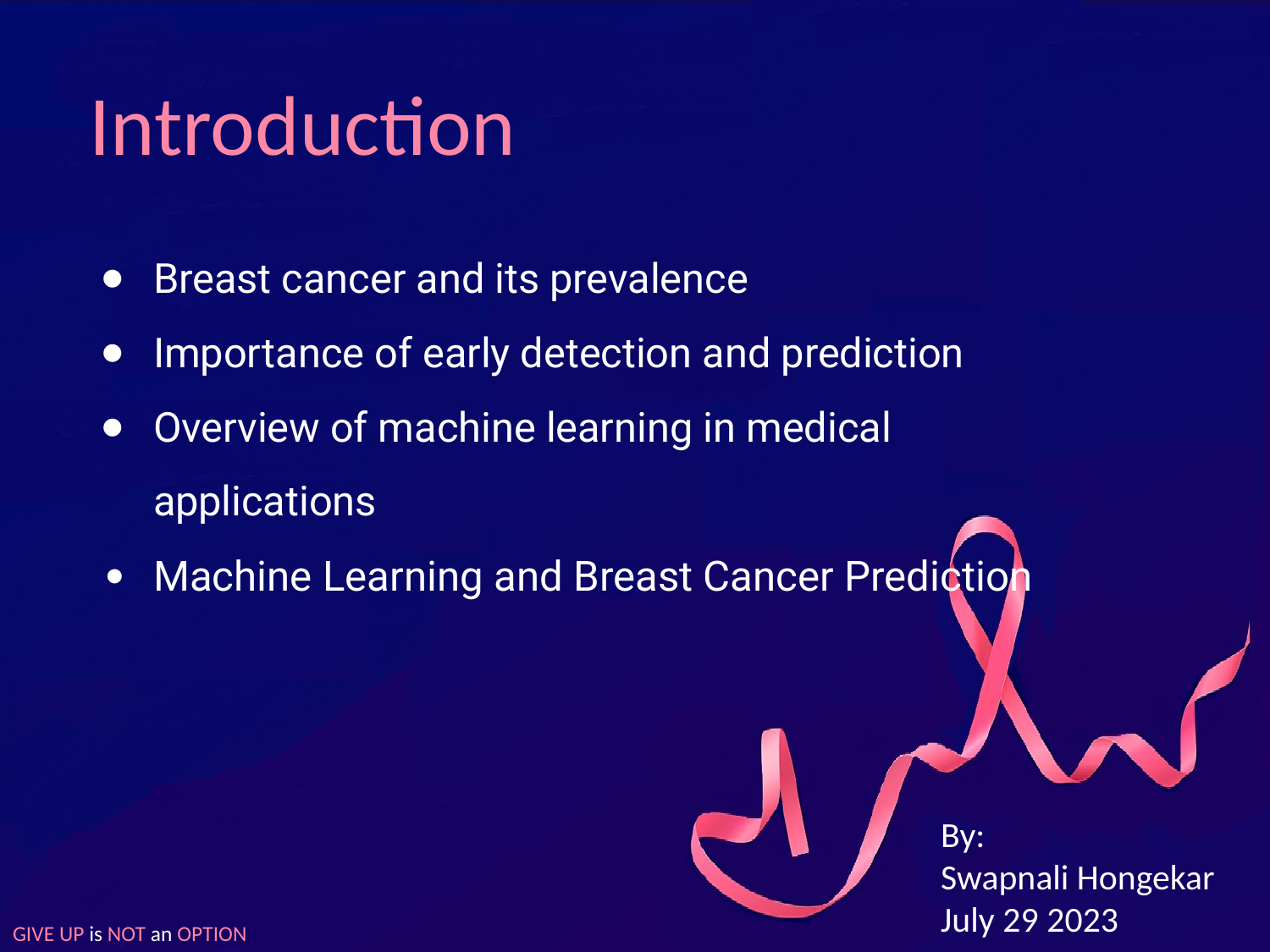

# Introduction
Breast cancer and its prevalence
Importance of early detection and prediction
Overview of machine learning in medical applications
Machine Learning and Breast Cancer Prediction

By:
Swapnali Hongekar
July 29 2023
GIVE UP is NOT an OPTION